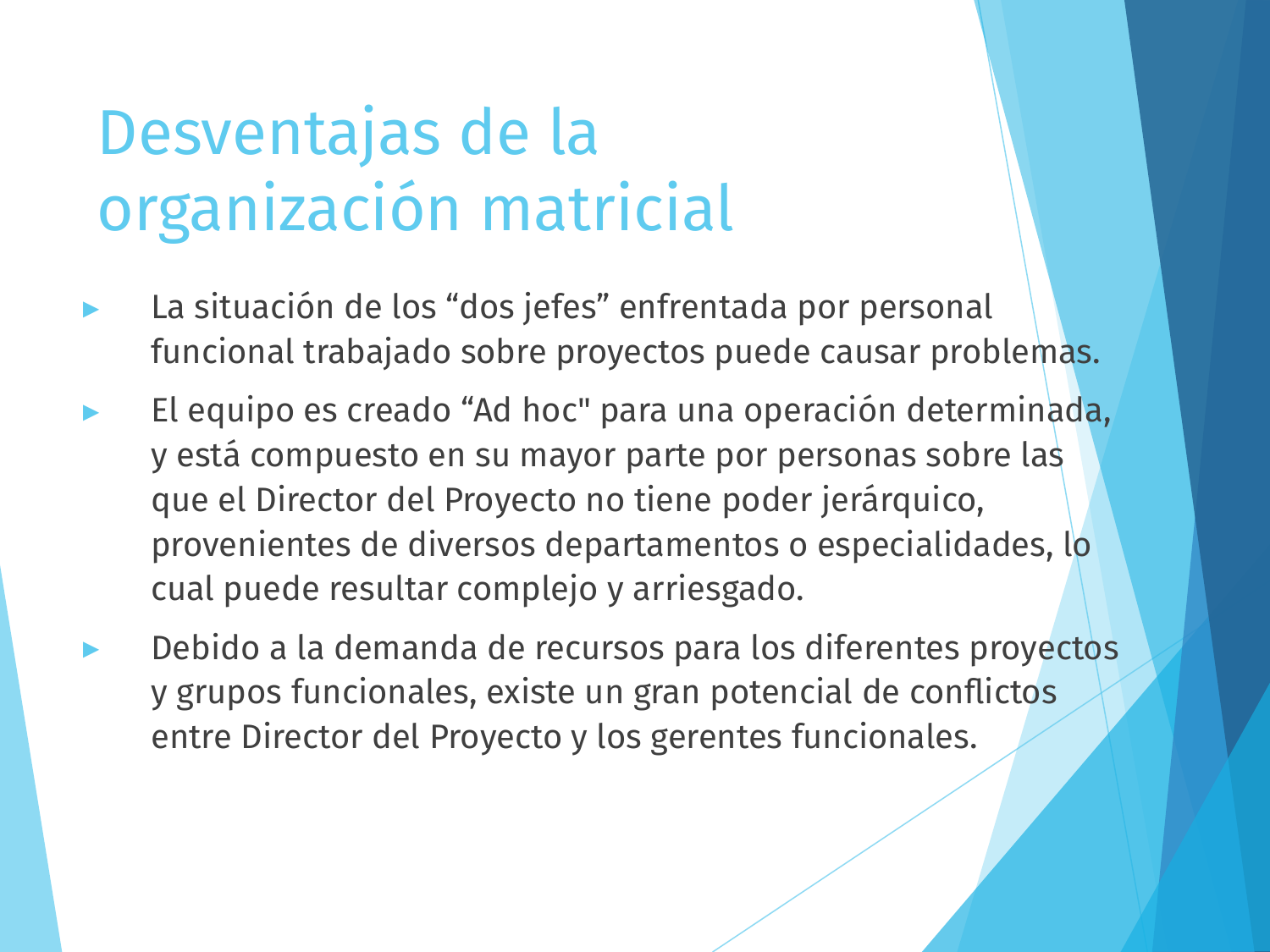

# Desventajas de la organización matricial
La situación de los “dos jefes” enfrentada por personal funcional trabajado sobre proyectos puede causar problemas.
El equipo es creado “Ad hoc" para una operación determinada, y está compuesto en su mayor parte por personas sobre las que el Director del Proyecto no tiene poder jerárquico, provenientes de diversos departamentos o especialidades, lo cual puede resultar complejo y arriesgado.
Debido a la demanda de recursos para los diferentes proyectos y grupos funcionales, existe un gran potencial de conflictos entre Director del Proyecto y los gerentes funcionales.